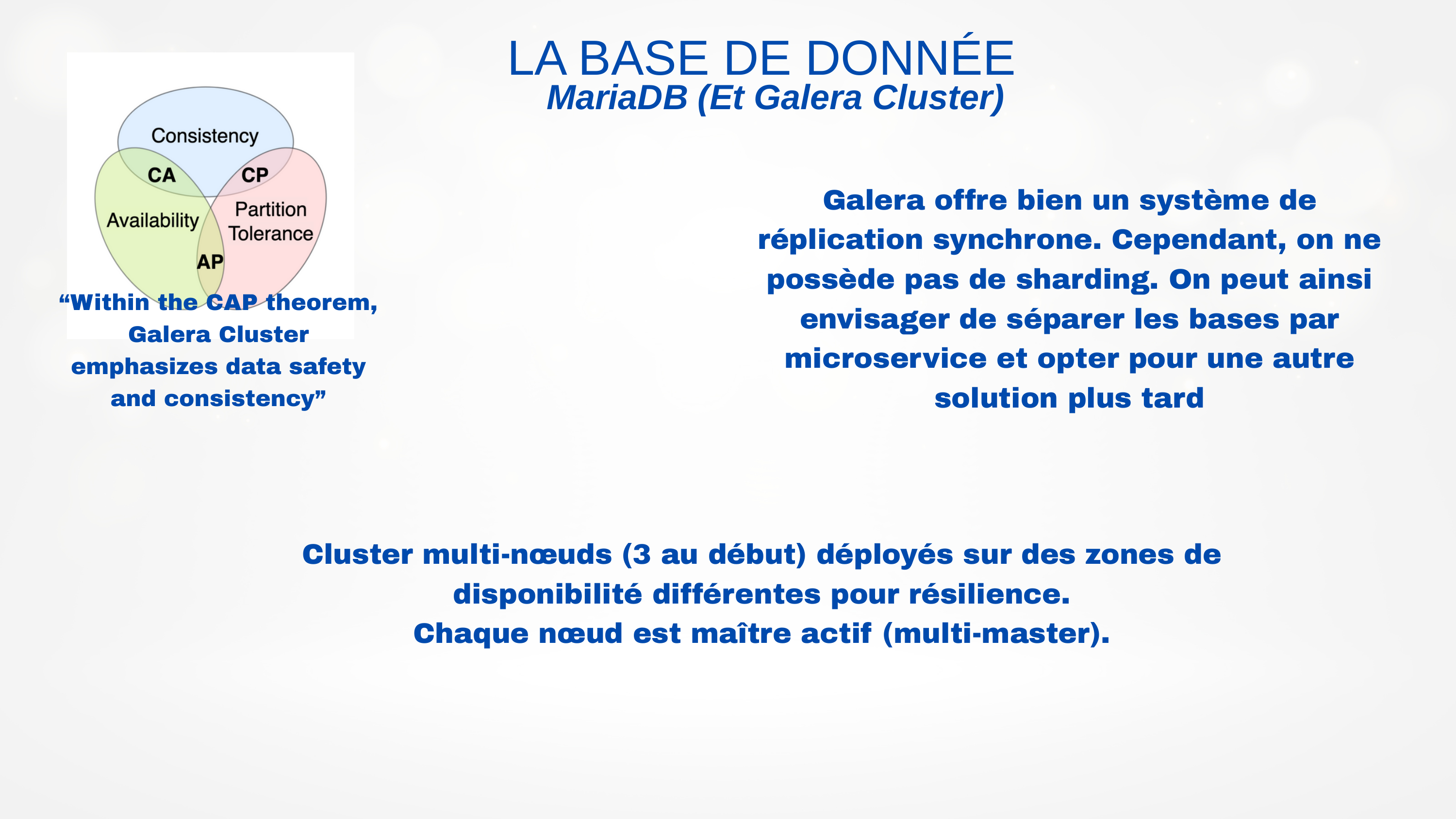

LA BASE DE DONNÉE

MariaDB (Et Galera Cluster)
Galera offre bien un système de réplication synchrone. Cependant, on ne possède pas de sharding. On peut ainsi envisager de séparer les bases par microservice et opter pour une autre solution plus tard
“Within the CAP theorem, Galera Cluster emphasizes data safety and consistency”

Cluster multi-nœuds (3 au début) déployés sur des zones de disponibilité différentes pour résilience.
Chaque nœud est maître actif (multi-master).